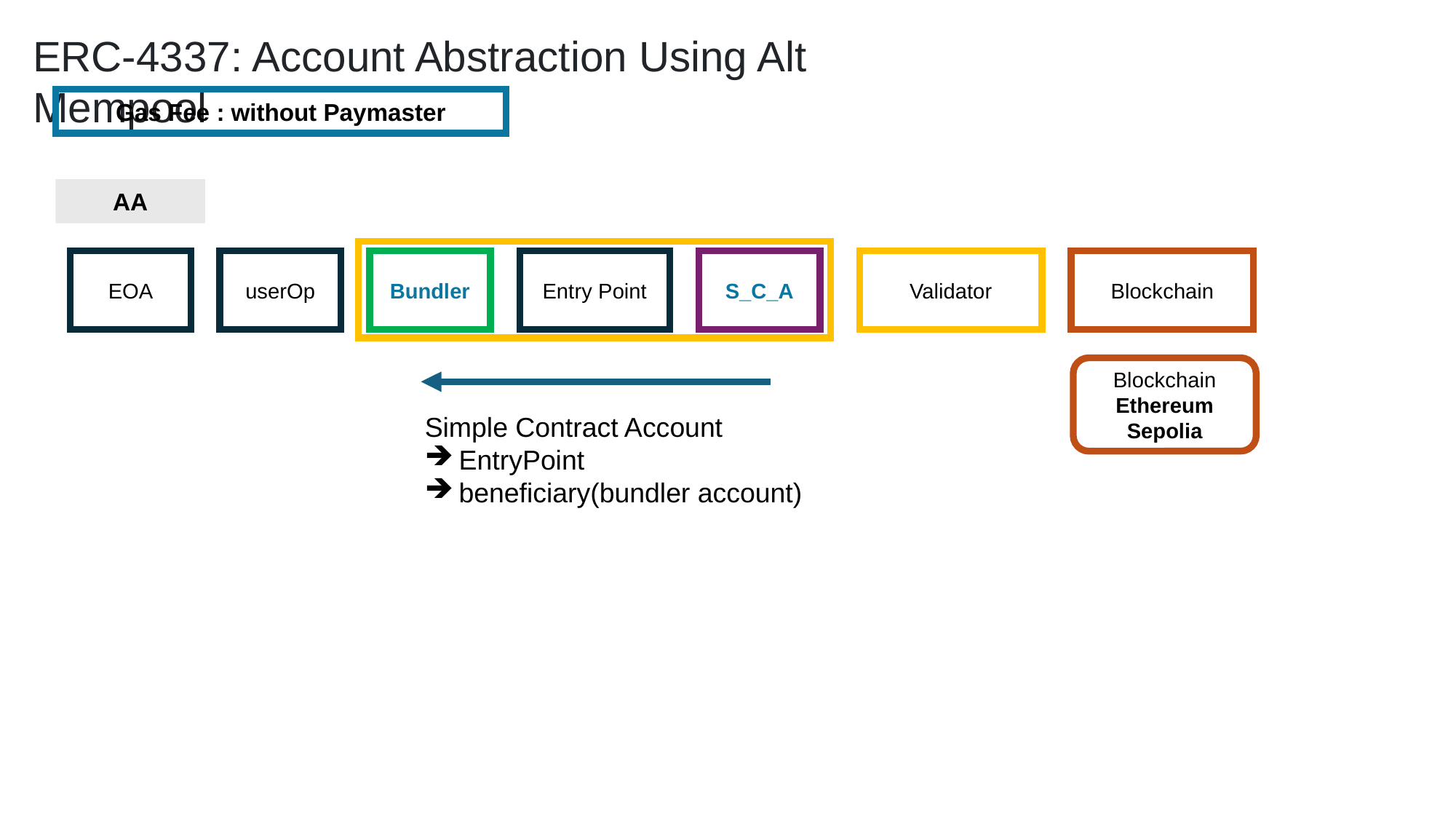

ERC-4337: Account Abstraction Using Alt Mempool
Gas Fee : without Paymaster
AA

EOA
userOp
Bundler
Entry Point
S_C_A
Validator
Blockchain
Blockchain
Ethereum
Sepolia
Simple Contract Account
EntryPoint
beneficiary(bundler account)